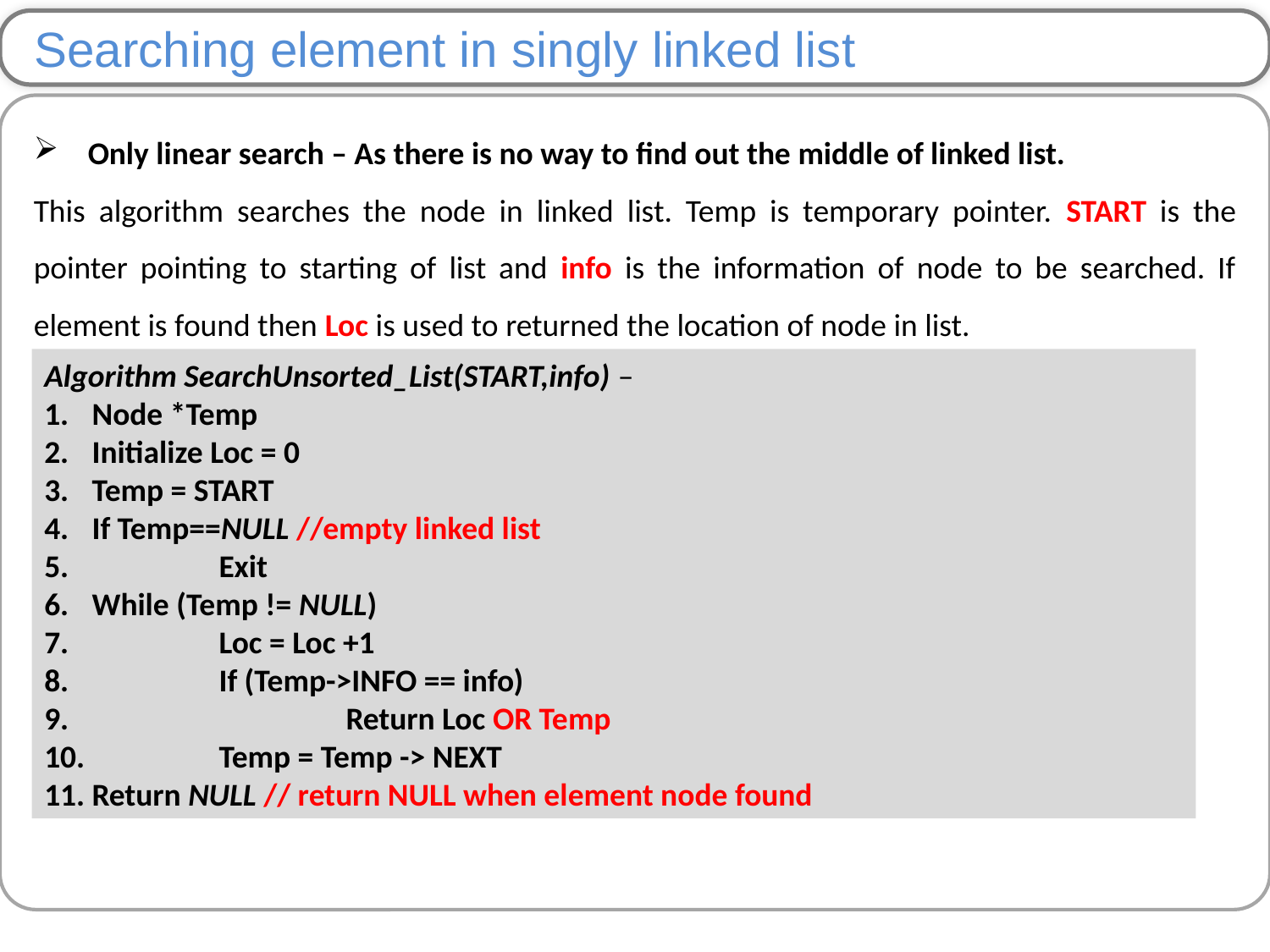

Searching element in singly linked list

    Only linear search – As there is no way to find out the middle of linked list.
This algorithm searches the node in linked list. Temp is temporary pointer. START is the pointer pointing to starting of list and info is the information of node to be searched. If element is found then Loc is used to returned the location of node in list.
Algorithm SearchUnsorted_List(START,info) –
Node *Temp
Initialize Loc = 0
Temp = START
If Temp==NULL //empty linked list
 	Exit
While (Temp != NULL)
 	Loc = Loc +1
 	If (Temp->INFO == info)
 		Return Loc OR Temp
 	Temp = Temp -> NEXT
Return NULL // return NULL when element node found